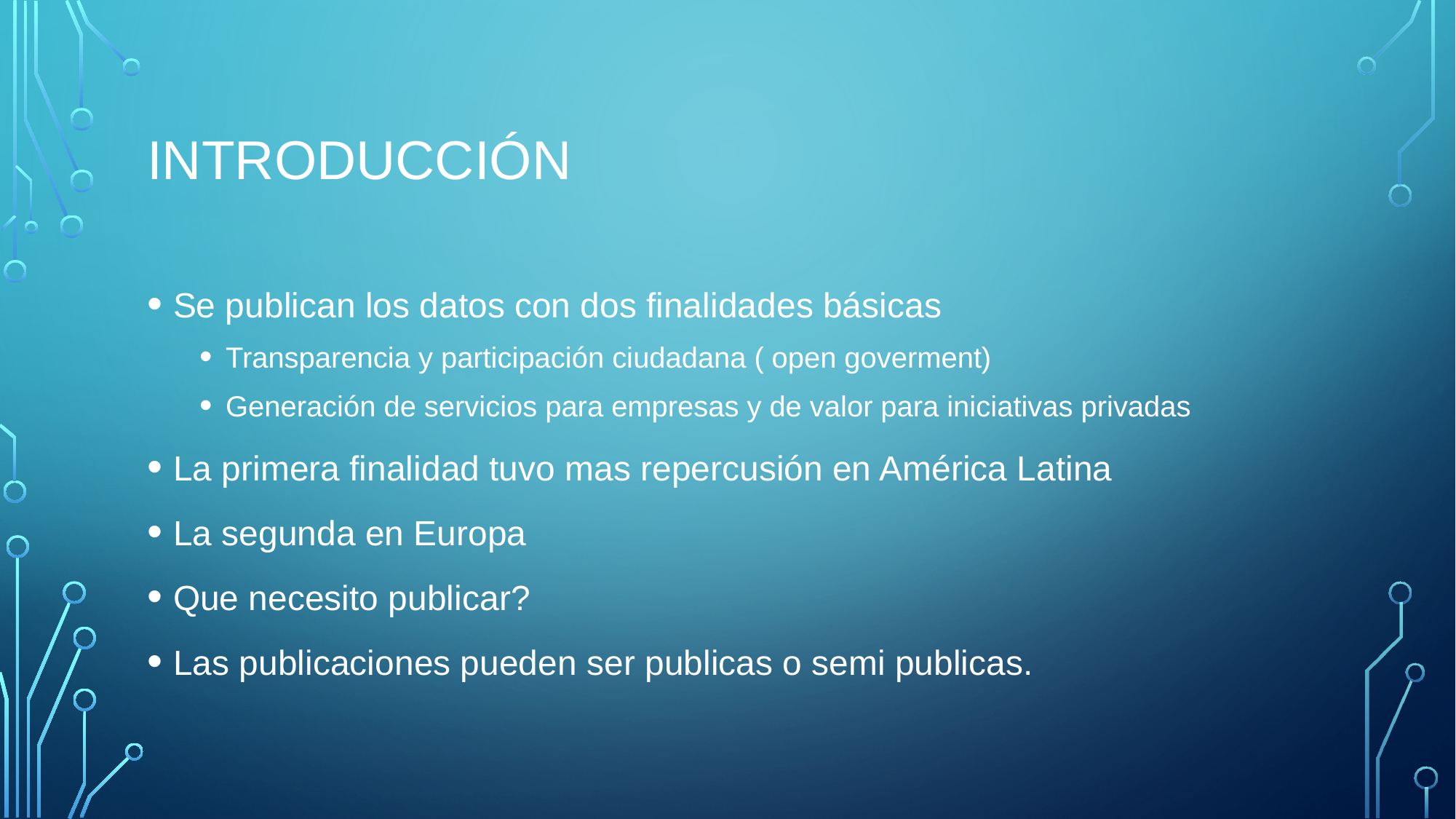

# introducción
Se publican los datos con dos finalidades básicas
Transparencia y participación ciudadana ( open goverment)
Generación de servicios para empresas y de valor para iniciativas privadas
La primera finalidad tuvo mas repercusión en América Latina
La segunda en Europa
Que necesito publicar?
Las publicaciones pueden ser publicas o semi publicas.